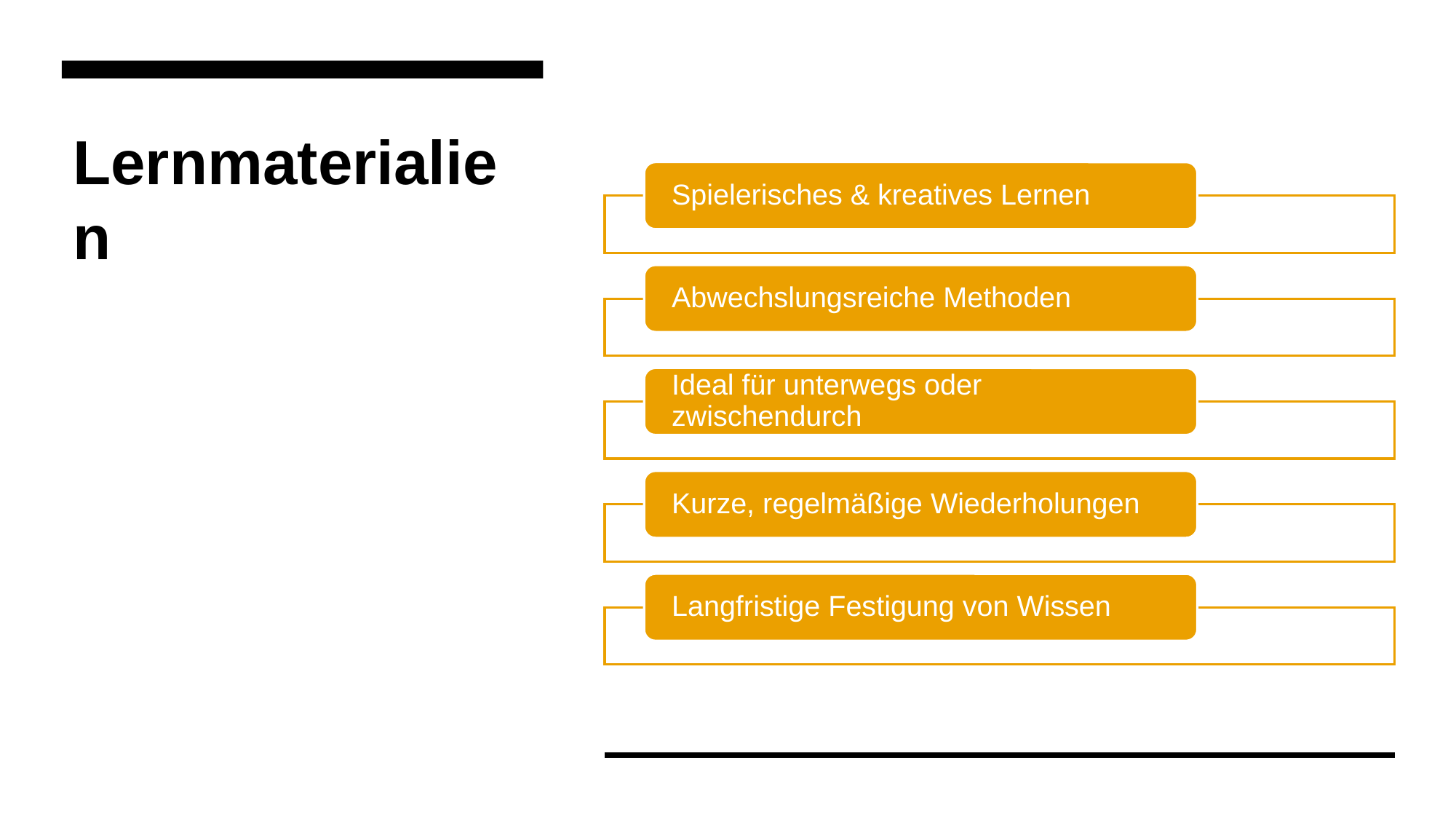

# Lernmaterialien
Spielerisches & kreatives Lernen
Abwechslungsreiche Methoden
Ideal für unterwegs oder zwischendurch
Kurze, regelmäßige Wiederholungen
Langfristige Festigung von Wissen